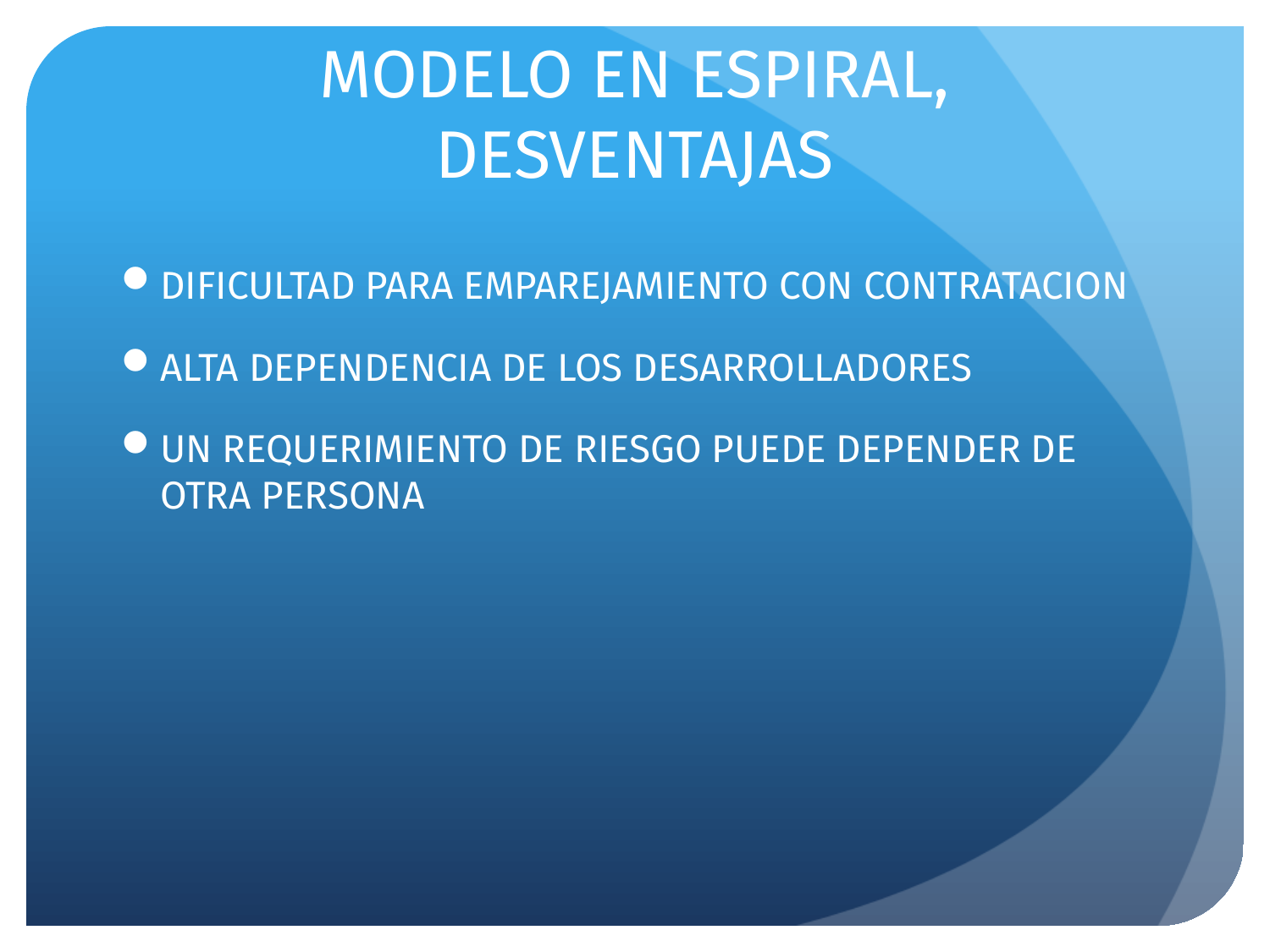

# MODELO EN ESPIRAL, DESVENTAJAS
DIFICULTAD PARA EMPAREJAMIENTO CON CONTRATACION
ALTA DEPENDENCIA DE LOS DESARROLLADORES
UN REQUERIMIENTO DE RIESGO PUEDE DEPENDER DE OTRA PERSONA